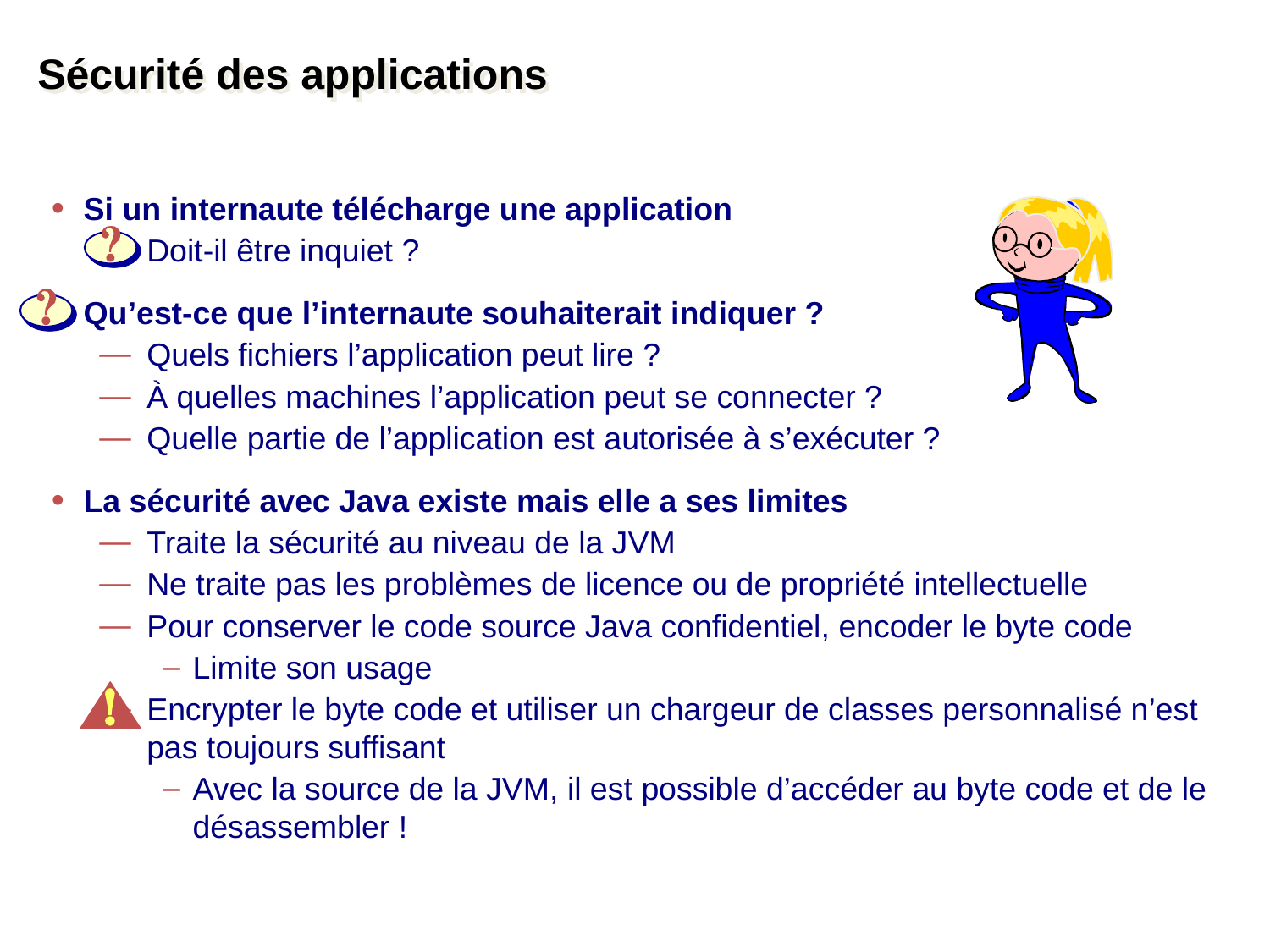

# Sécurité des applications
Si un internaute télécharge une application
Doit-il être inquiet ?
Qu’est-ce que l’internaute souhaiterait indiquer ?
Quels fichiers l’application peut lire ?
À quelles machines l’application peut se connecter ?
Quelle partie de l’application est autorisée à s’exécuter ?
La sécurité avec Java existe mais elle a ses limites
Traite la sécurité au niveau de la JVM
Ne traite pas les problèmes de licence ou de propriété intellectuelle
Pour conserver le code source Java confidentiel, encoder le byte code
Limite son usage
Encrypter le byte code et utiliser un chargeur de classes personnalisé n’est pas toujours suffisant
Avec la source de la JVM, il est possible d’accéder au byte code et de le désassembler !